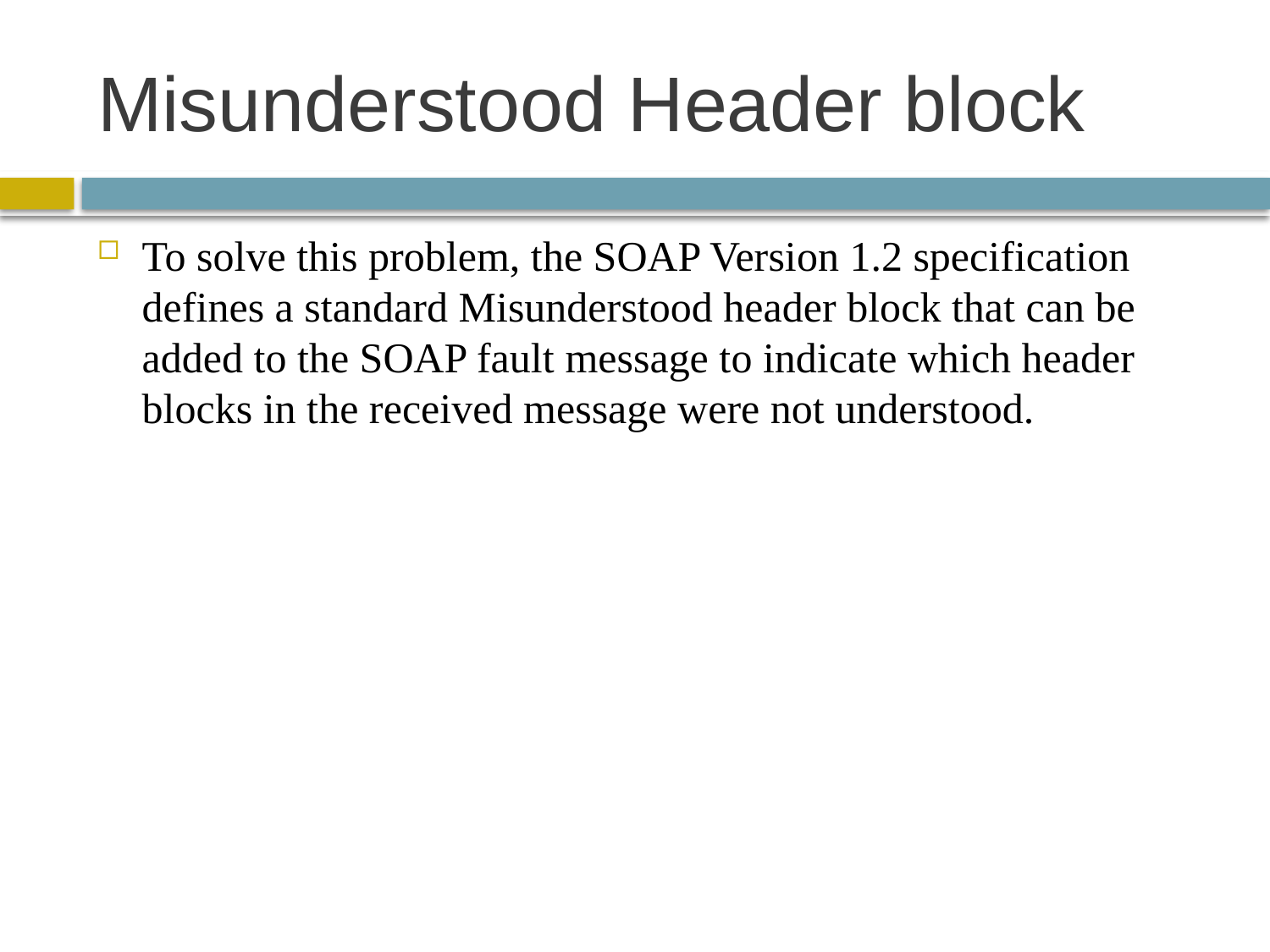

# Misunderstood Header block
To solve this problem, the SOAP Version 1.2 specification defines a standard Misunderstood header block that can be added to the SOAP fault message to indicate which header blocks in the received message were not understood.